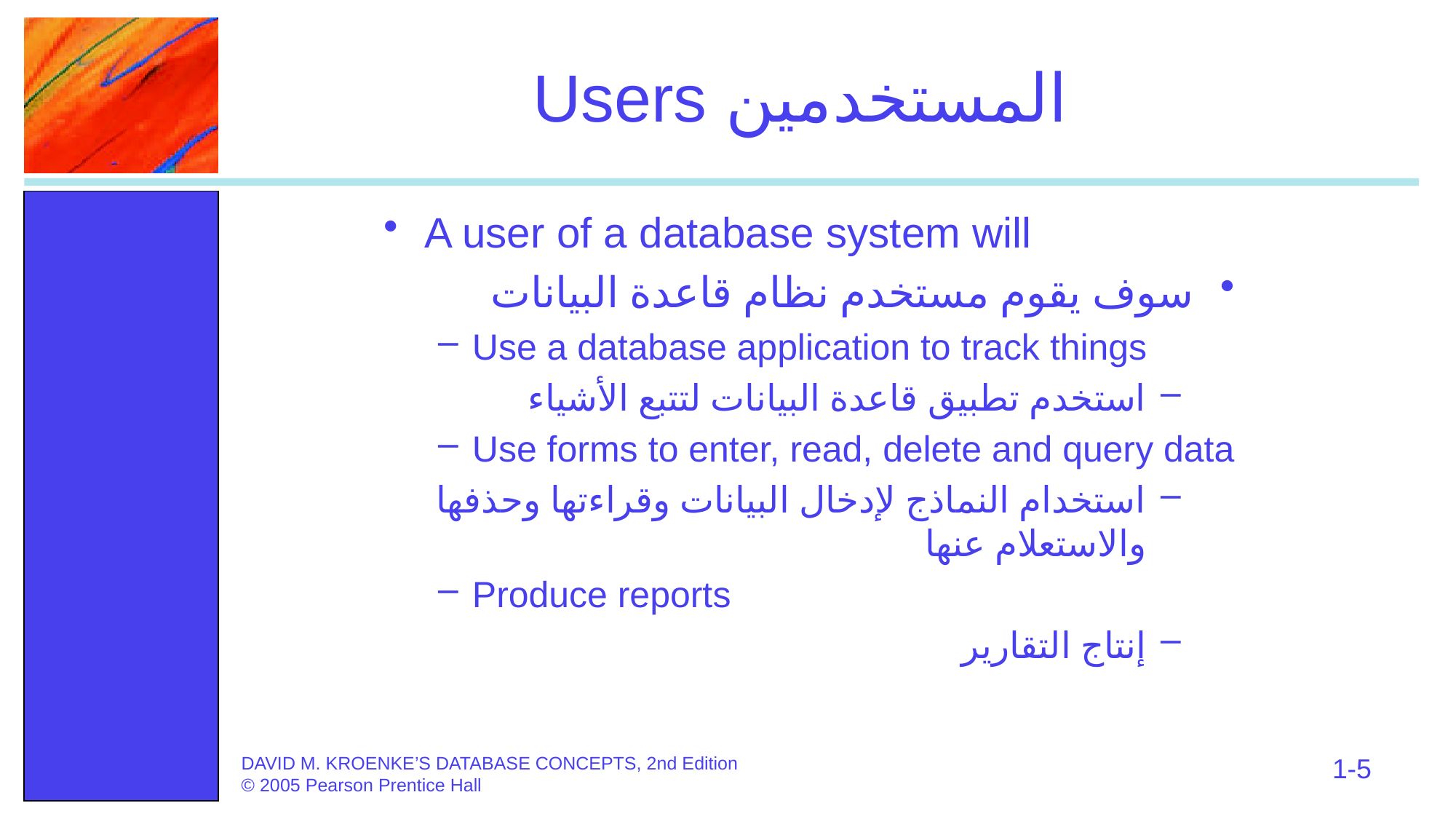

# Users المستخدمين
A user of a database system will
سوف يقوم مستخدم نظام قاعدة البيانات
Use a database application to track things
استخدم تطبيق قاعدة البيانات لتتبع الأشياء
Use forms to enter, read, delete and query data
استخدام النماذج لإدخال البيانات وقراءتها وحذفها والاستعلام عنها
Produce reports
إنتاج التقارير
1-5
DAVID M. KROENKE’S DATABASE CONCEPTS, 2nd Edition
© 2005 Pearson Prentice Hall